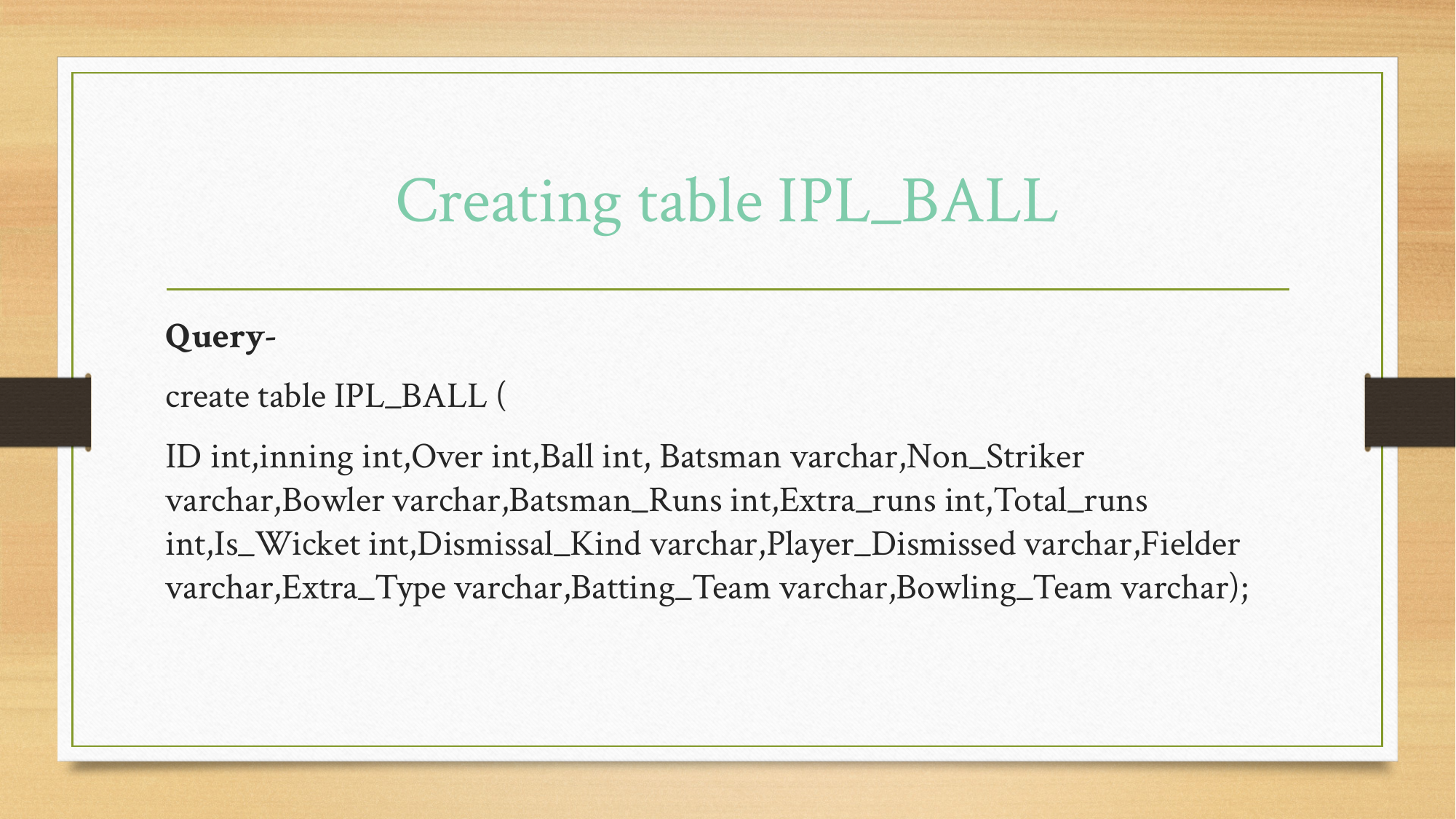

# Creating table IPL_BALL
Query-
create table IPL_BALL (
ID int,inning int,Over int,Ball int, Batsman varchar,Non_Striker varchar,Bowler varchar,Batsman_Runs int,Extra_runs int,Total_runs int,Is_Wicket int,Dismissal_Kind varchar,Player_Dismissed varchar,Fielder varchar,Extra_Type varchar,Batting_Team varchar,Bowling_Team varchar);